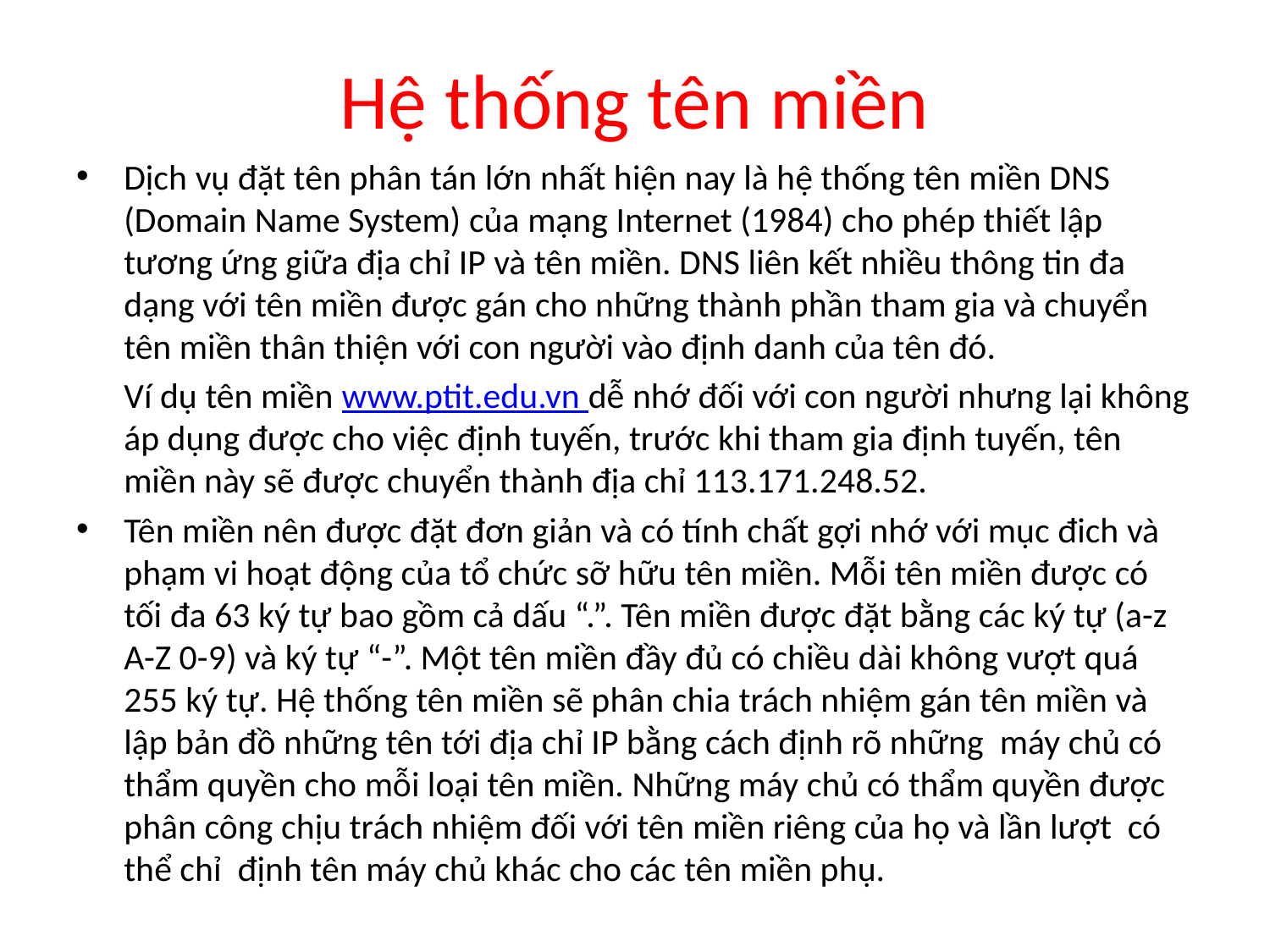

# Hệ thống tên miền
Dịch vụ đặt tên phân tán lớn nhất hiện nay là hệ thống tên miền DNS (Domain Name System) của mạng Internet (1984) cho phép thiết lập tương ứng giữa địa chỉ IP và tên miền. DNS liên kết nhiều thông tin đa dạng với tên miền được gán cho những thành phần tham gia và chuyển tên miền thân thiện với con người vào định danh của tên đó.
Ví dụ tên miền www.ptit.edu.vn dễ nhớ đối với con người nhưng lại không áp dụng được cho việc định tuyến, trước khi tham gia định tuyến, tên miền này sẽ được chuyển thành địa chỉ 113.171.248.52.
Tên miền nên được đặt đơn giản và có tính chất gợi nhớ với mục đich và phạm vi hoạt động của tổ chức sỡ hữu tên miền. Mỗi tên miền được có tối đa 63 ký tự bao gồm cả dấu “.”. Tên miền được đặt bằng các ký tự (a-z A-Z 0-9) và ký tự “-”. Một tên miền đầy đủ có chiều dài không vượt quá 255 ký tự. Hệ thống tên miền sẽ phân chia trách nhiệm gán tên miền và lập bản đồ những tên tới địa chỉ IP bằng cách định rõ những  máy chủ có thẩm quyền cho mỗi loại tên miền. Những máy chủ có thẩm quyền được phân công chịu trách nhiệm đối với tên miền riêng của họ và lần lượt  có thể chỉ  định tên máy chủ khác cho các tên miền phụ.